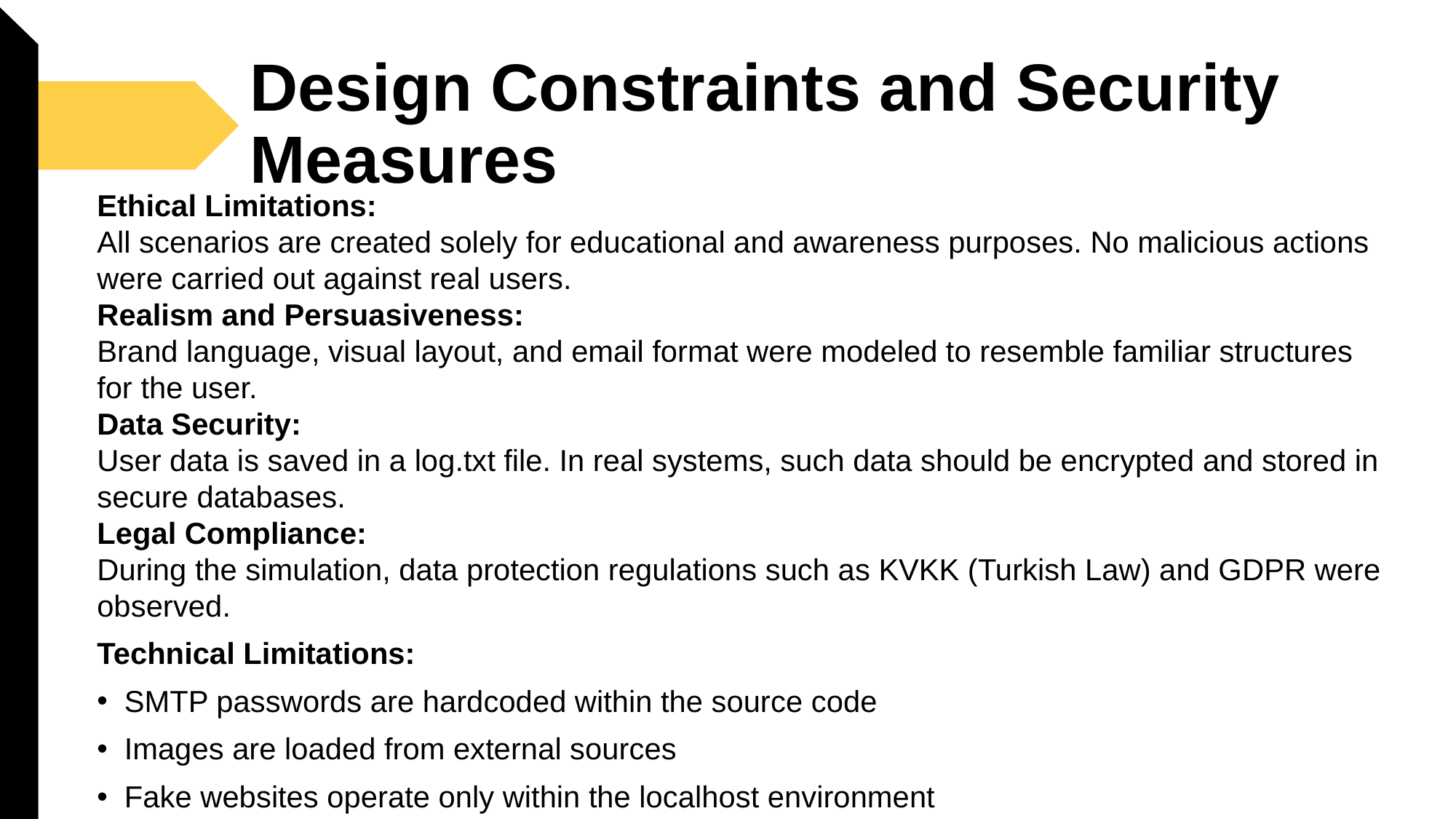

# Design Constraints and Security Measures

Ethical Limitations:
All scenarios are created solely for educational and awareness purposes. No malicious actions were carried out against real users.
Realism and Persuasiveness:
Brand language, visual layout, and email format were modeled to resemble familiar structures for the user.
Data Security:
User data is saved in a log.txt file. In real systems, such data should be encrypted and stored in secure databases.
Legal Compliance:
During the simulation, data protection regulations such as KVKK (Turkish Law) and GDPR were observed.
Technical Limitations:
SMTP passwords are hardcoded within the source code
Images are loaded from external sources
Fake websites operate only within the localhost environment